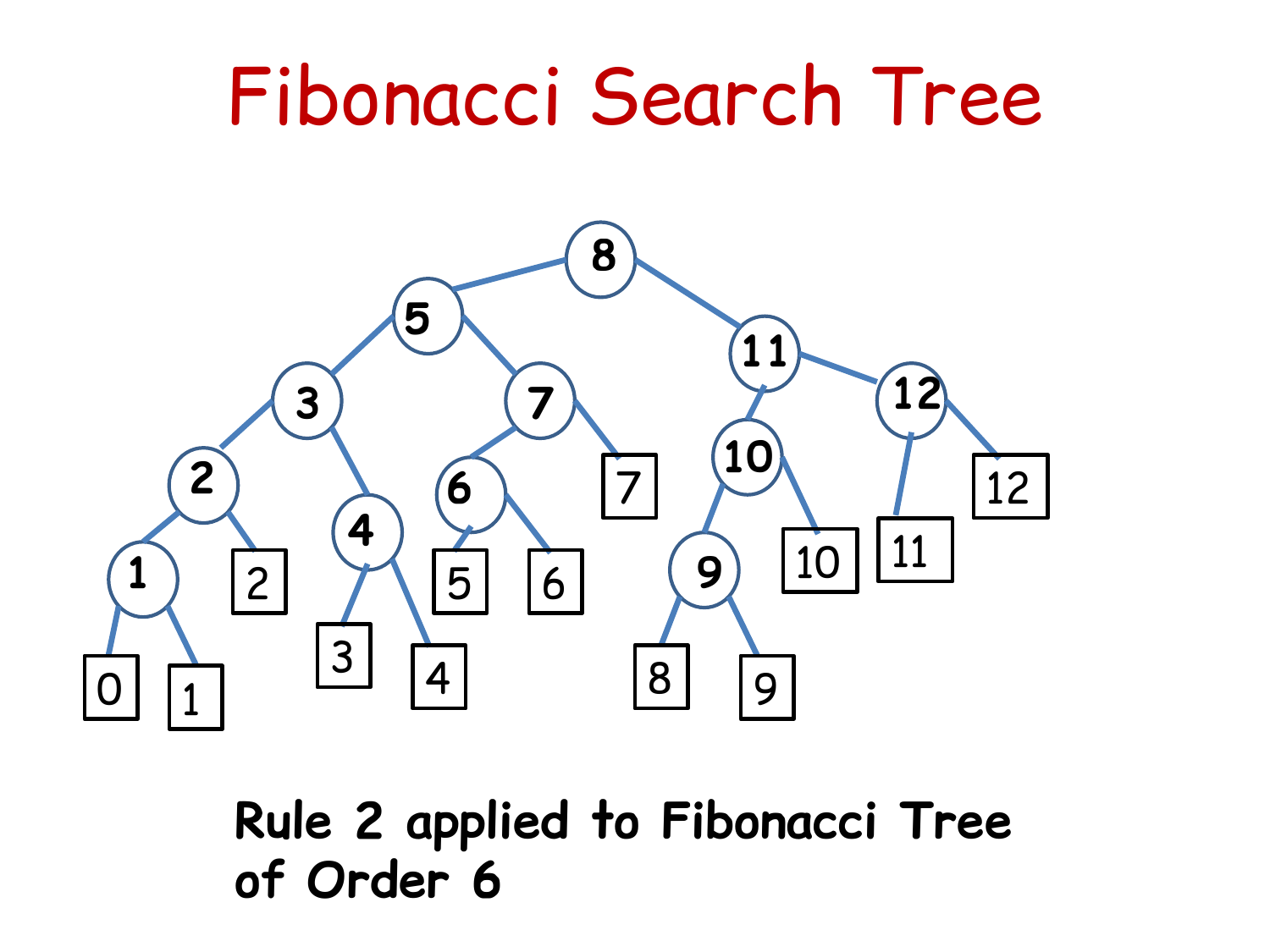

# Fibonacci Search Tree

c
c
c
c
c
c
c
c
c
c
c
 8
5
 11
12
 3
 7
10
 2
6
7
12
 4
11
10
 1
 9
2
5
6
3
4
8
0
9
1
Rule 2 applied to Fibonacci Tree of Order 6